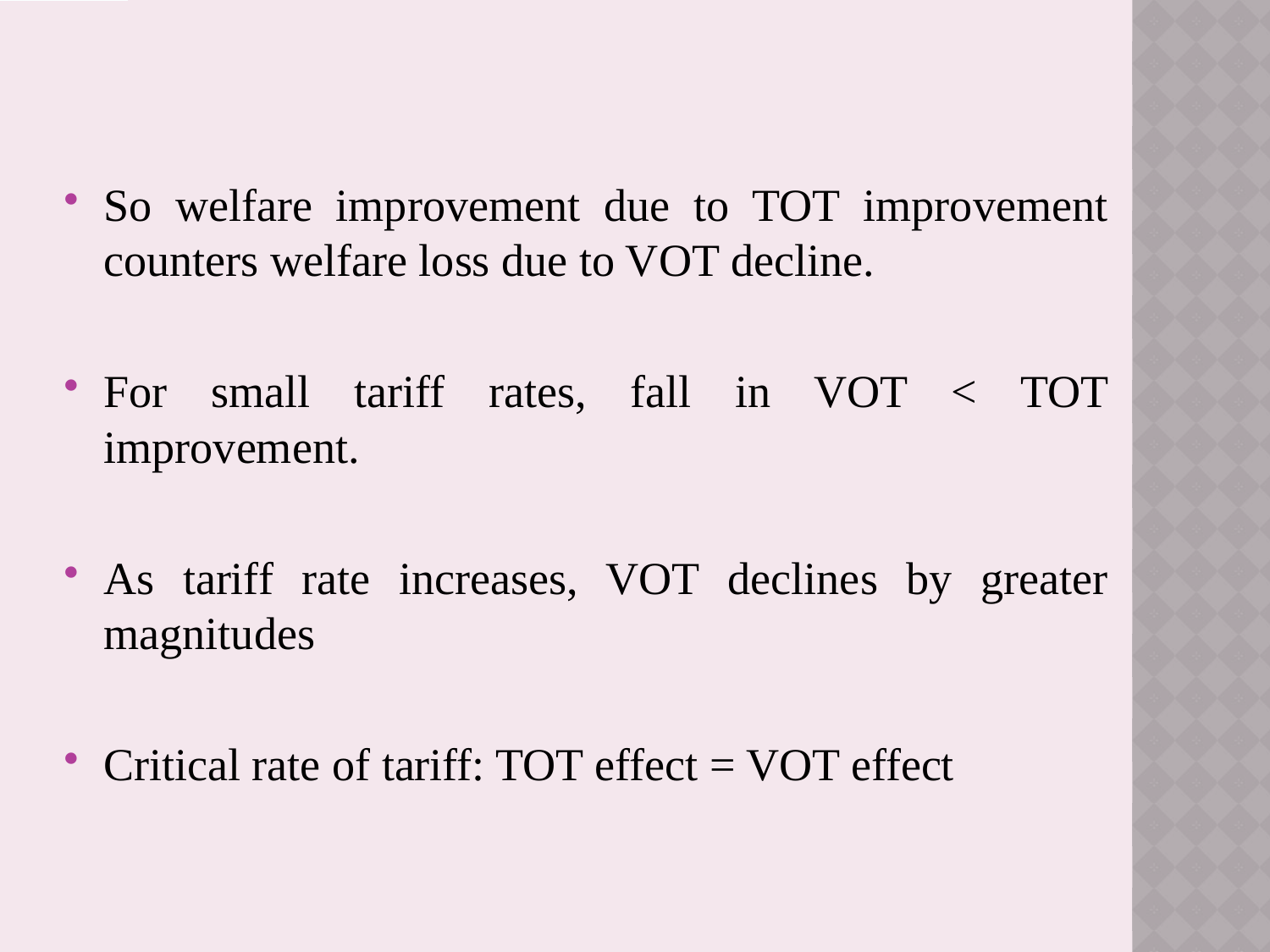

So welfare improvement due to TOT improvement counters welfare loss due to VOT decline.

For small tariff rates, fall in VOT < TOT improvement.

As tariff rate increases, VOT declines by greater magnitudes

Critical rate of tariff: TOT effect = VOT effect